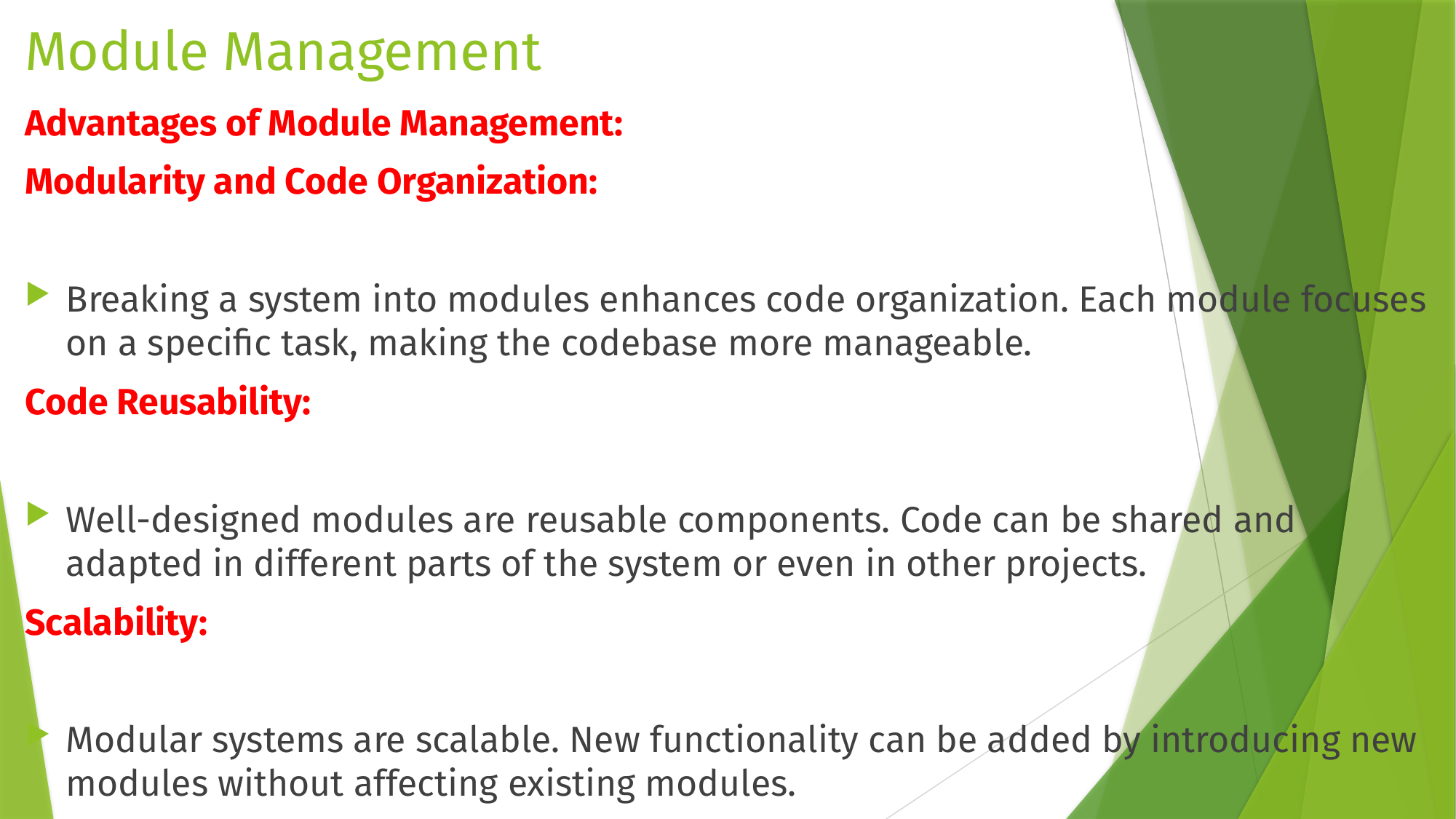

# Module Management
Advantages of Module Management:
Modularity and Code Organization:

Breaking a system into modules enhances code organization. Each module focuses on a specific task, making the codebase more manageable.
Code Reusability:

Well-designed modules are reusable components. Code can be shared and adapted in different parts of the system or even in other projects.
Scalability:

Modular systems are scalable. New functionality can be added by introducing new modules without affecting existing modules.